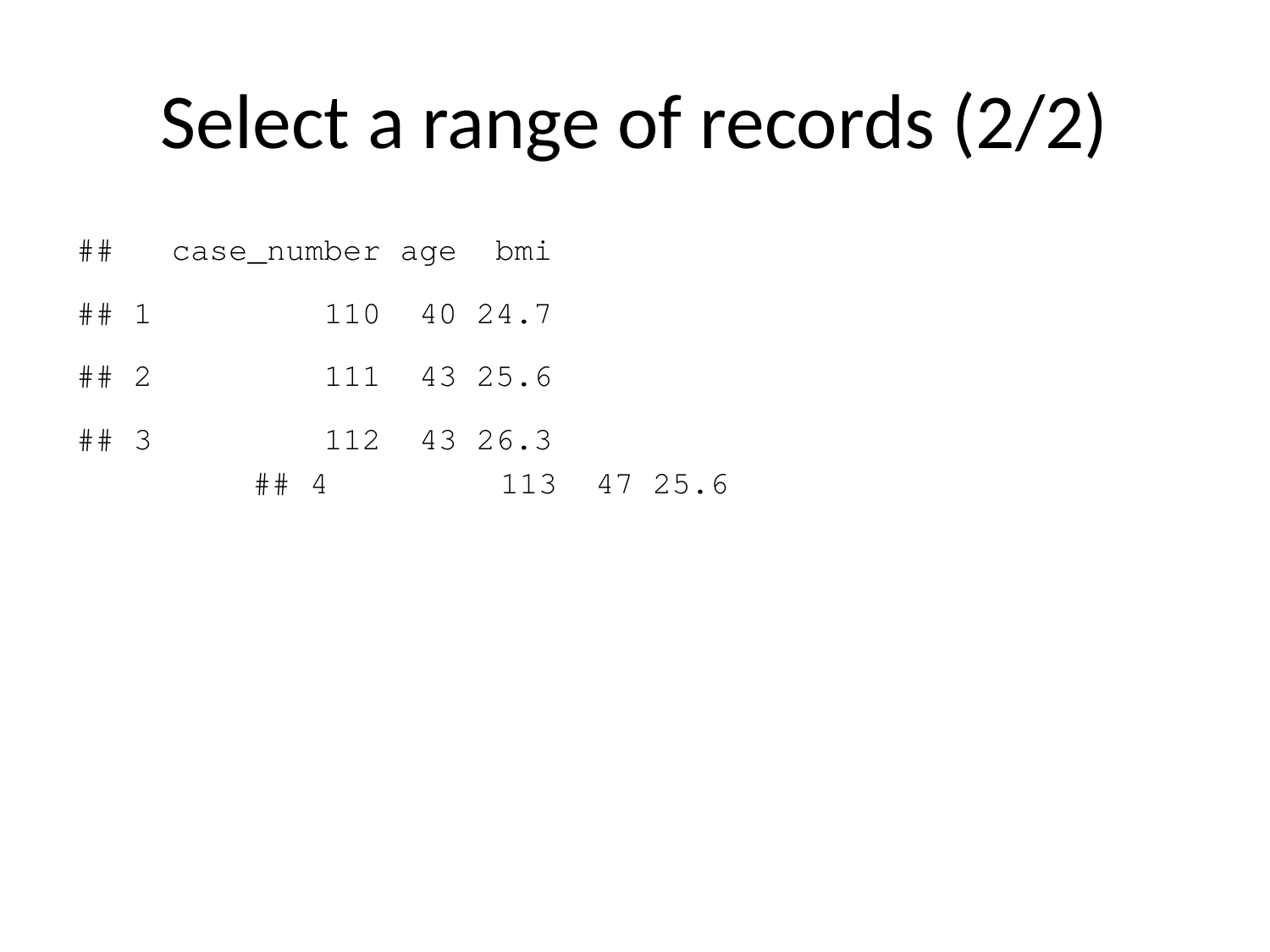

# Select a range of records (2/2)
##   case_number age  bmi
## 1         110  40 24.7
## 2         111  43 25.6
## 3         112  43 26.3
## 4         113  47 25.6